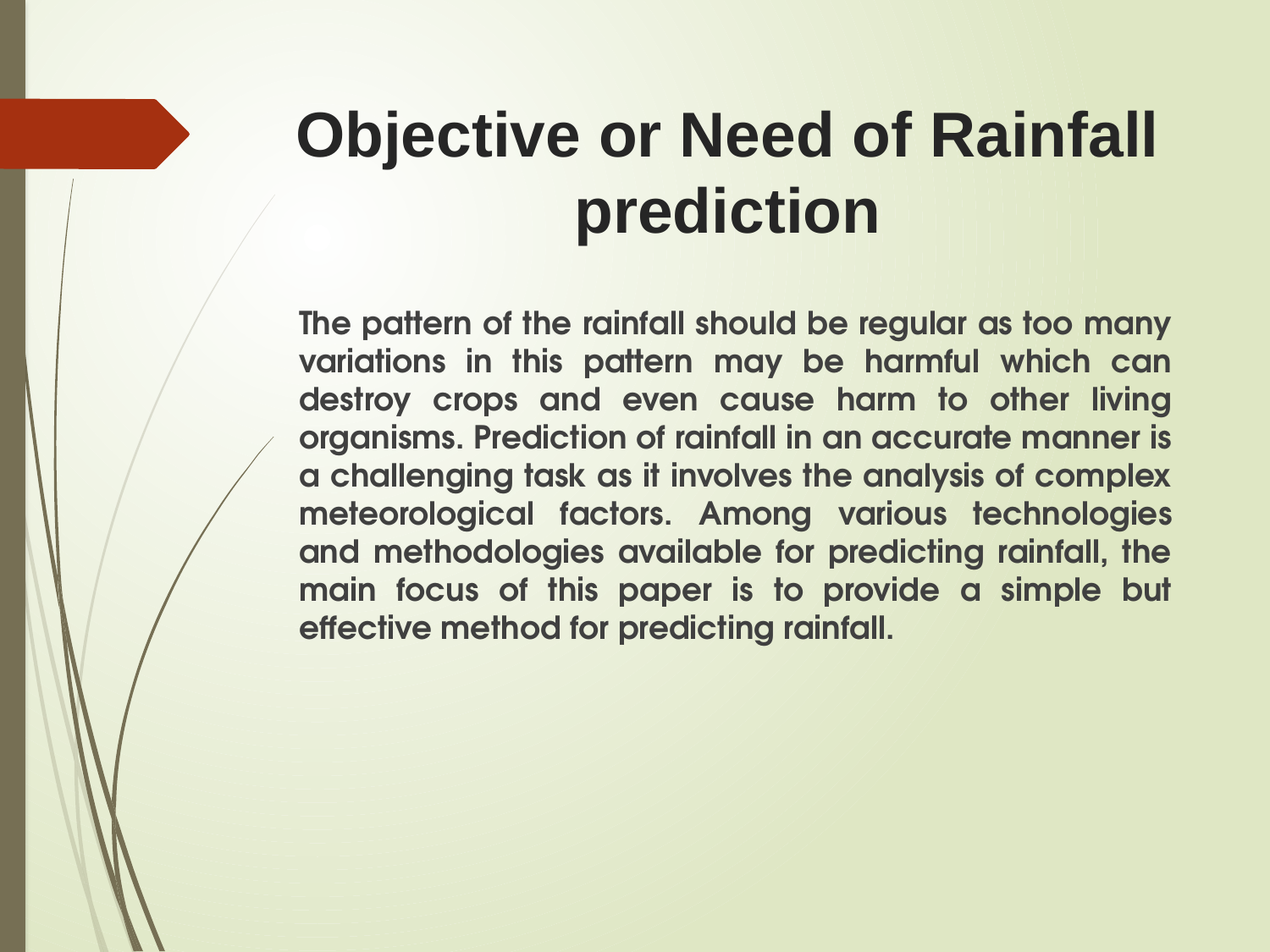

# Objective or Need of Rainfall prediction
The pattern of the rainfall should be regular as too many variations in this pattern may be harmful which can destroy crops and even cause harm to other living organisms. Prediction of rainfall in an accurate manner is a challenging task as it involves the analysis of complex meteorological factors. Among various technologies and methodologies available for predicting rainfall, the main focus of this paper is to provide a simple but effective method for predicting rainfall.